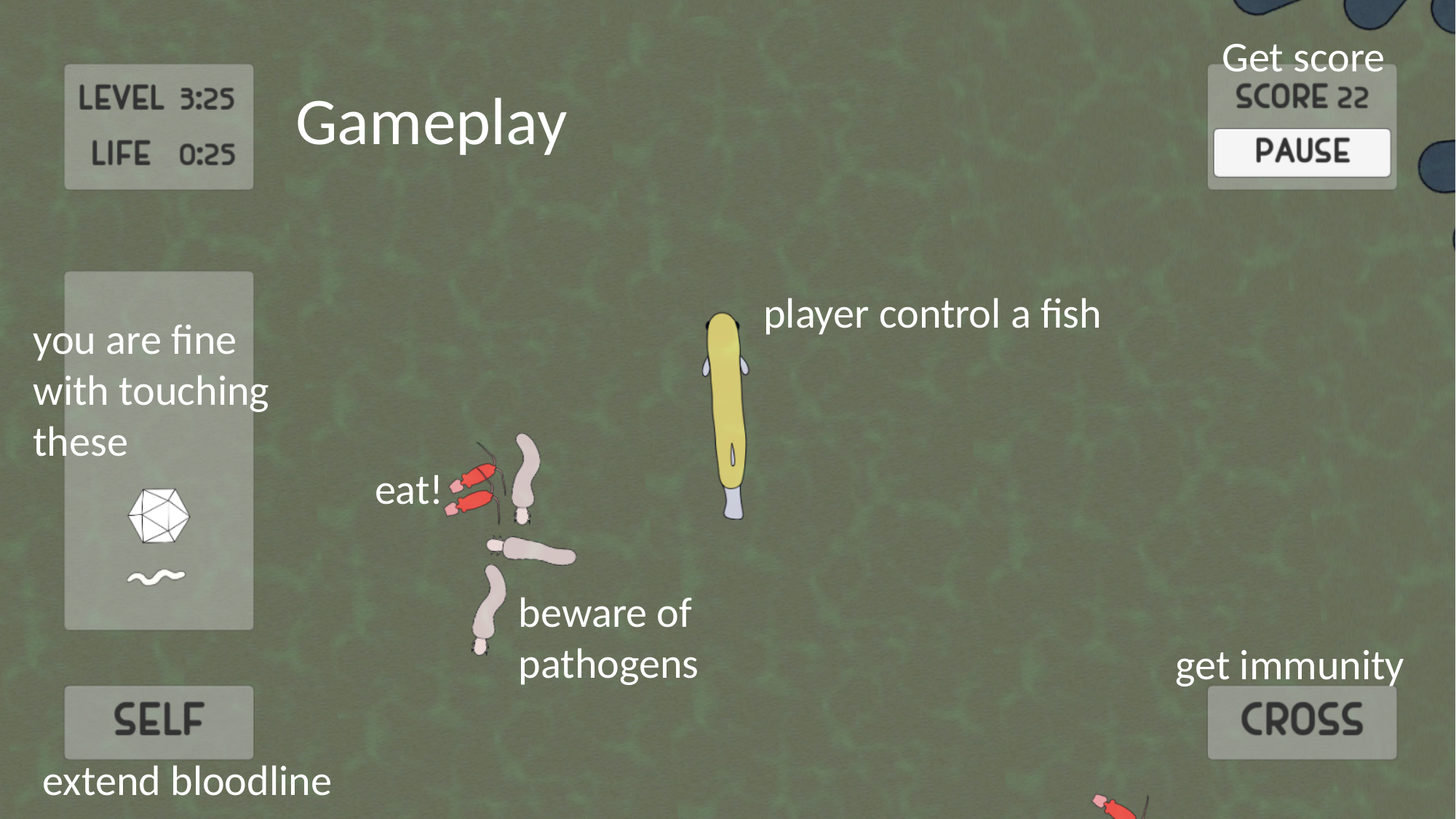

Get score
# Gameplay
player control a fish

you are fine with touching these
eat!
beware of pathogens
get immunity
extend bloodline